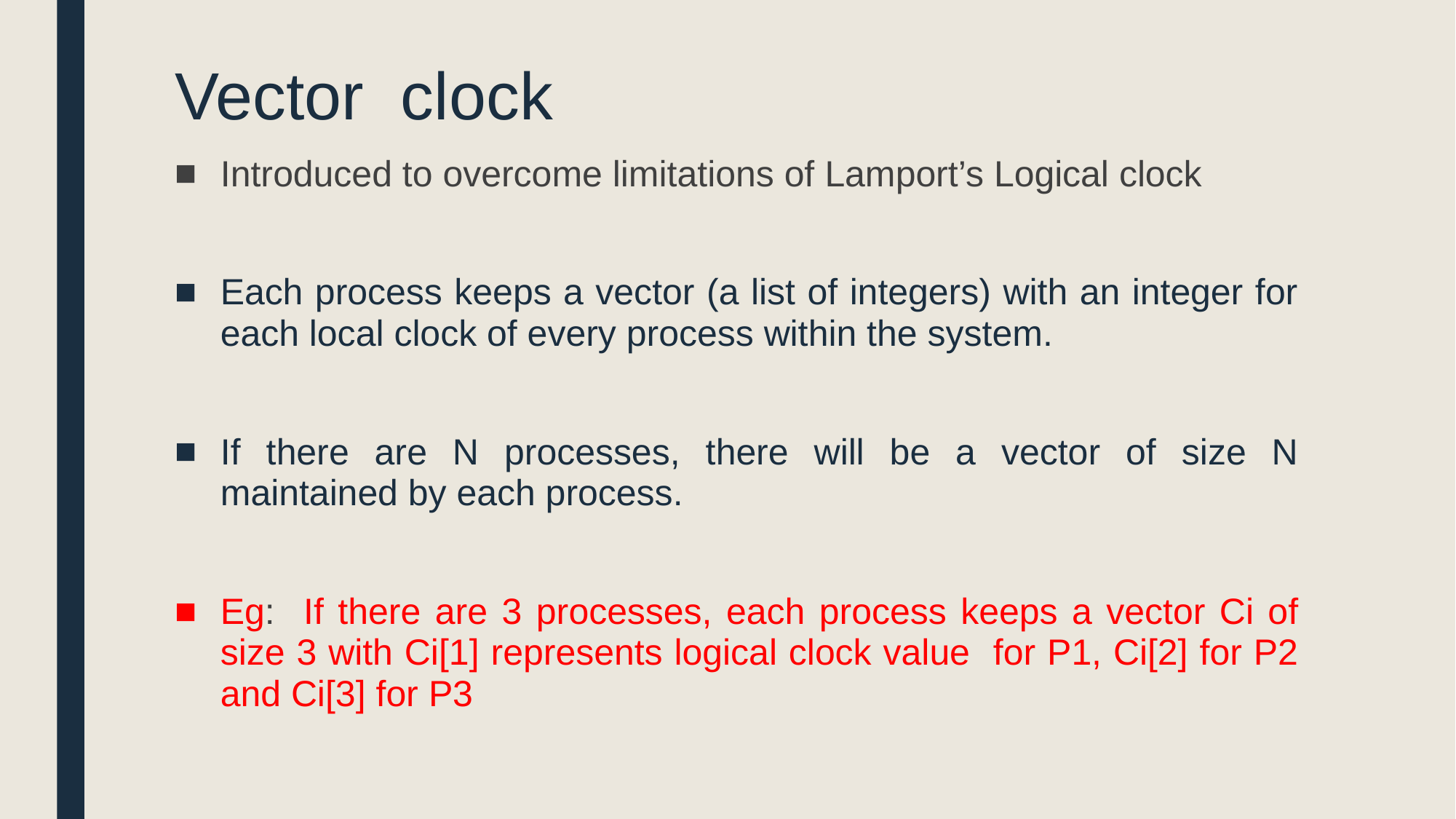

# Vector  clock
Introduced to overcome limitations of Lamport’s Logical clock

Each process keeps a vector (a list of integers) with an integer for each local clock of every process within the system.

If there are N processes, there will be a vector of size N maintained by each process.

Eg:  If there are 3 processes, each process keeps a vector Ci of size 3 with Ci[1] represents logical clock value  for P1, Ci[2] for P2 and Ci[3] for P3